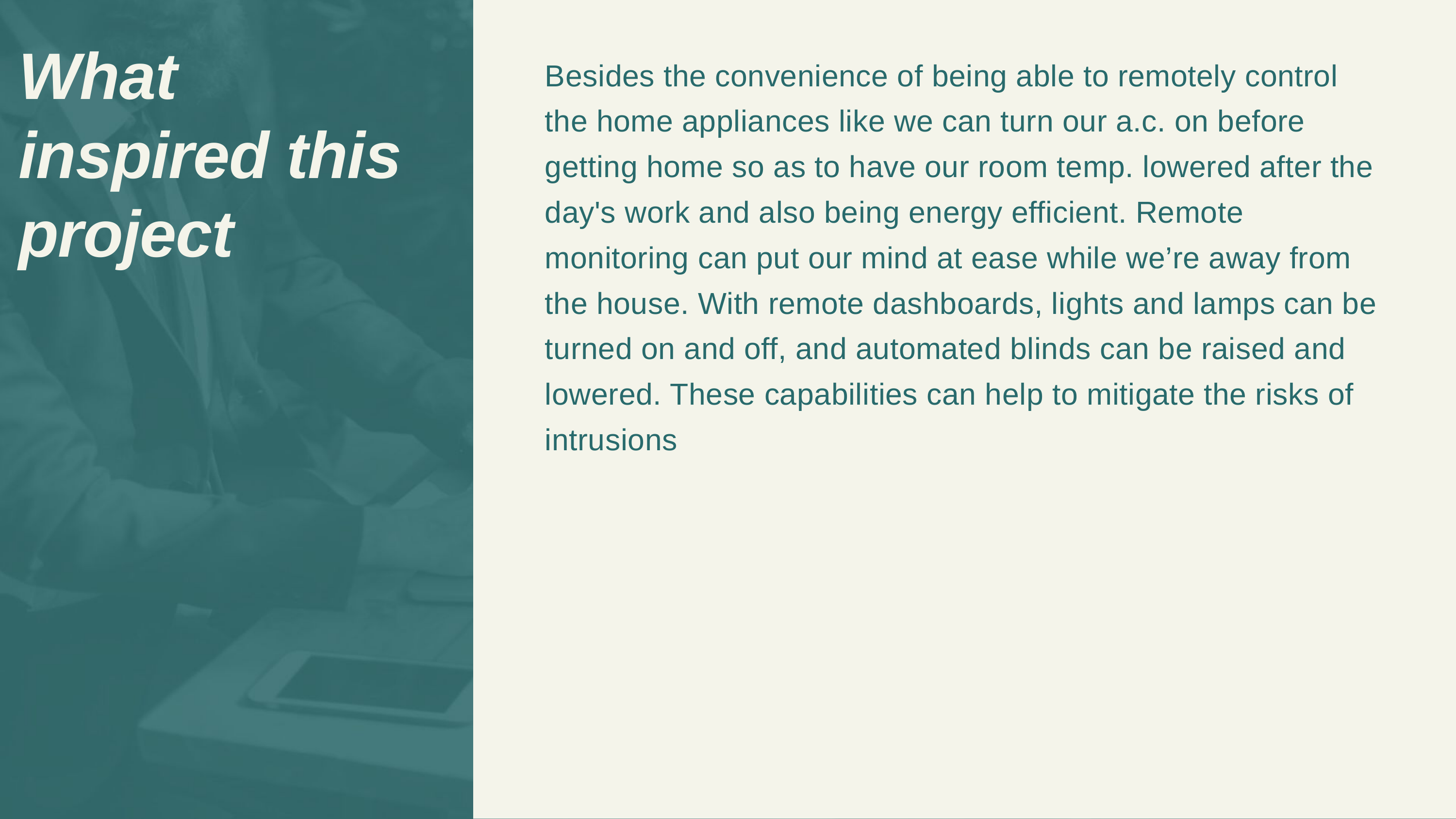

What inspired this project
Besides the convenience of being able to remotely control the home appliances like we can turn our a.c. on before getting home so as to have our room temp. lowered after the day's work and also being energy efficient. Remote monitoring can put our mind at ease while we’re away from the house. With remote dashboards, lights and lamps can be turned on and off, and automated blinds can be raised and lowered. These capabilities can help to mitigate the risks of intrusions